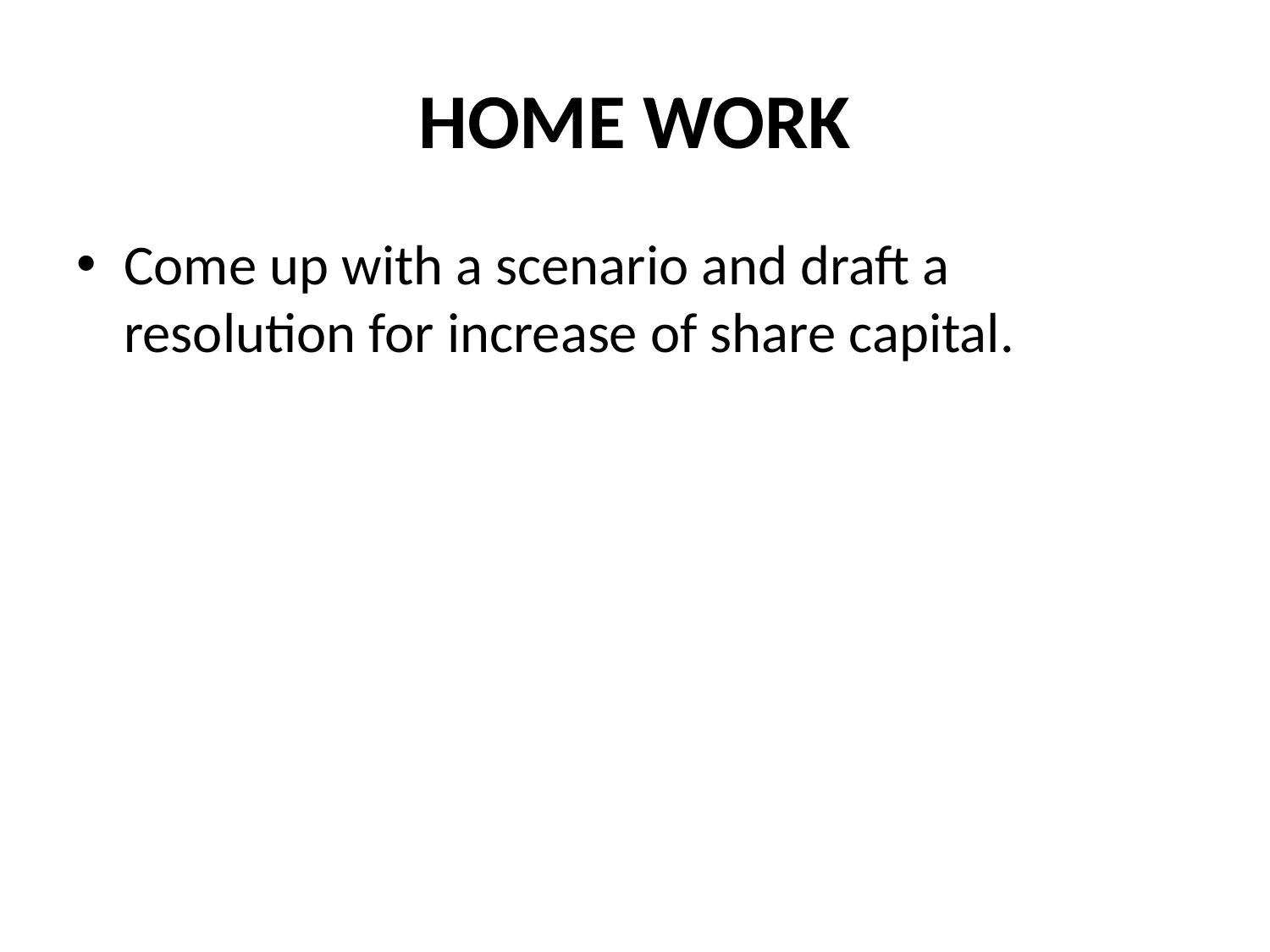

# HOME WORK
Come up with a scenario and draft a resolution for increase of share capital.